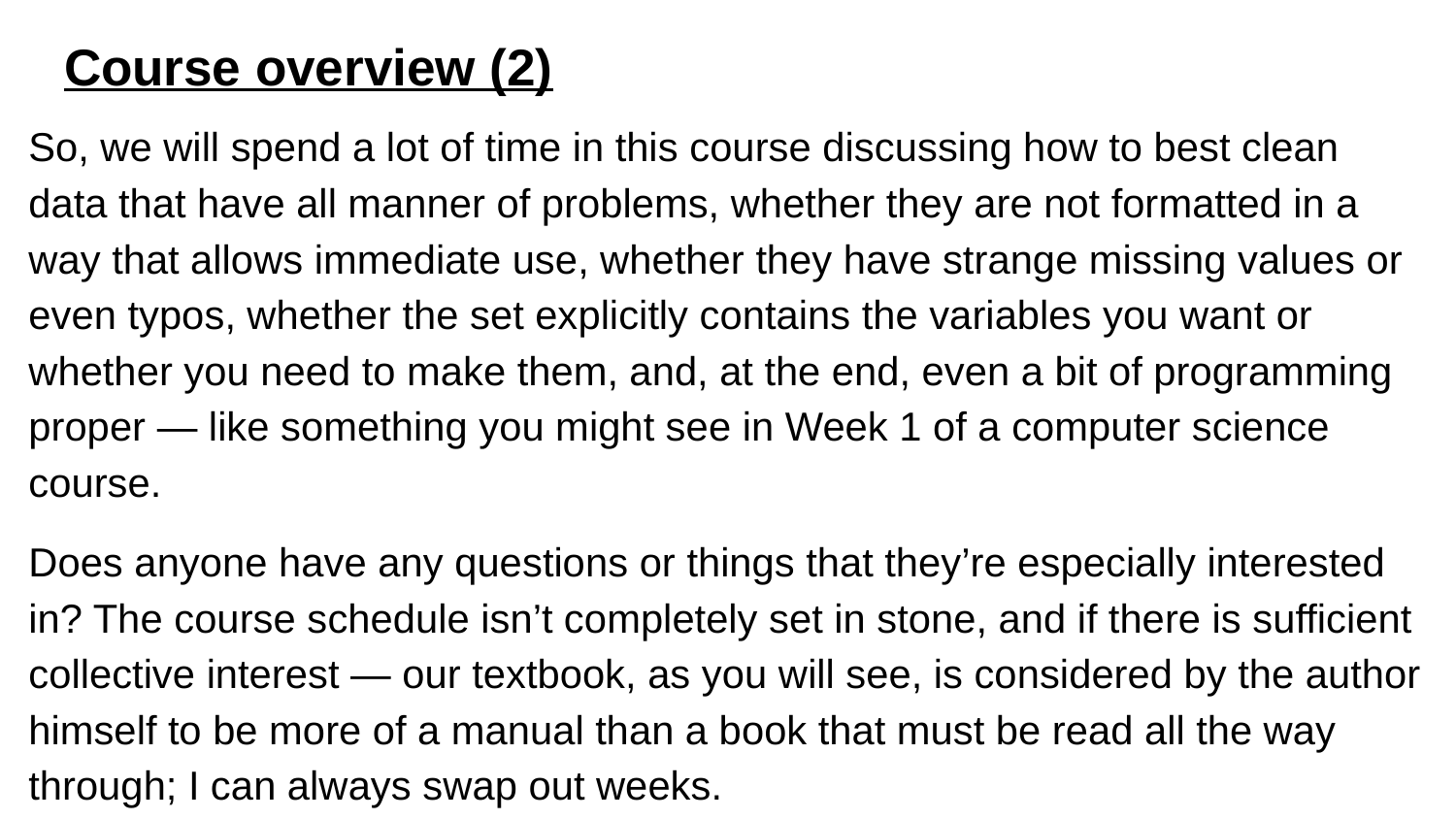

# Course overview (2)
So, we will spend a lot of time in this course discussing how to best clean data that have all manner of problems, whether they are not formatted in a way that allows immediate use, whether they have strange missing values or even typos, whether the set explicitly contains the variables you want or whether you need to make them, and, at the end, even a bit of programming proper — like something you might see in Week 1 of a computer science course.
Does anyone have any questions or things that they’re especially interested in? The course schedule isn’t completely set in stone, and if there is sufficient collective interest — our textbook, as you will see, is considered by the author himself to be more of a manual than a book that must be read all the way through; I can always swap out weeks.